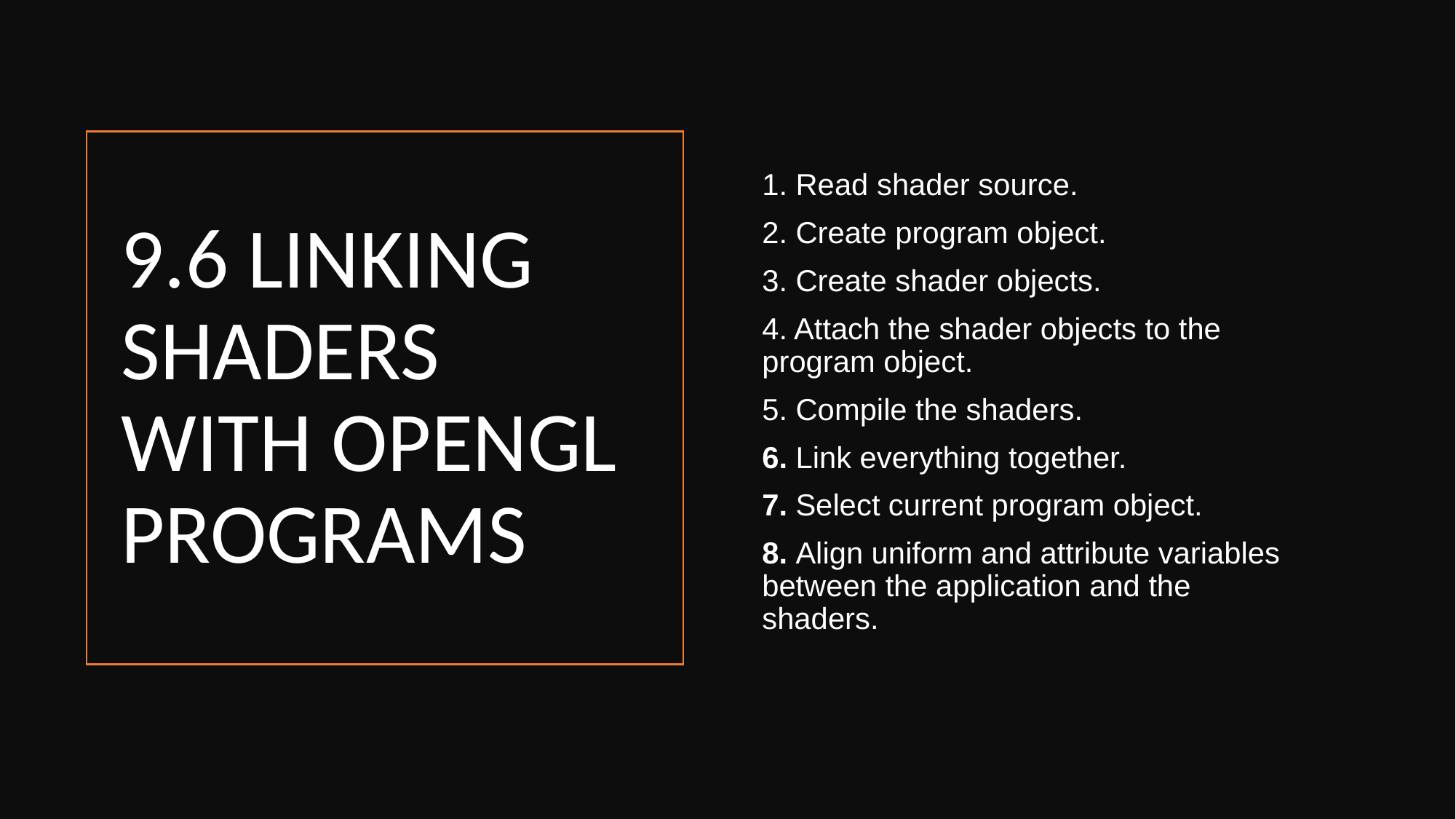

1. Read shader source.
2. Create program object.
3. Create shader objects.
4. Attach the shader objects to the program object.
5. Compile the shaders.
6. Link everything together.
7. Select current program object.
8. Align uniform and attribute variables between the application and the shaders.

# 9.6 LINKING SHADERS WITH OPENGL PROGRAMS